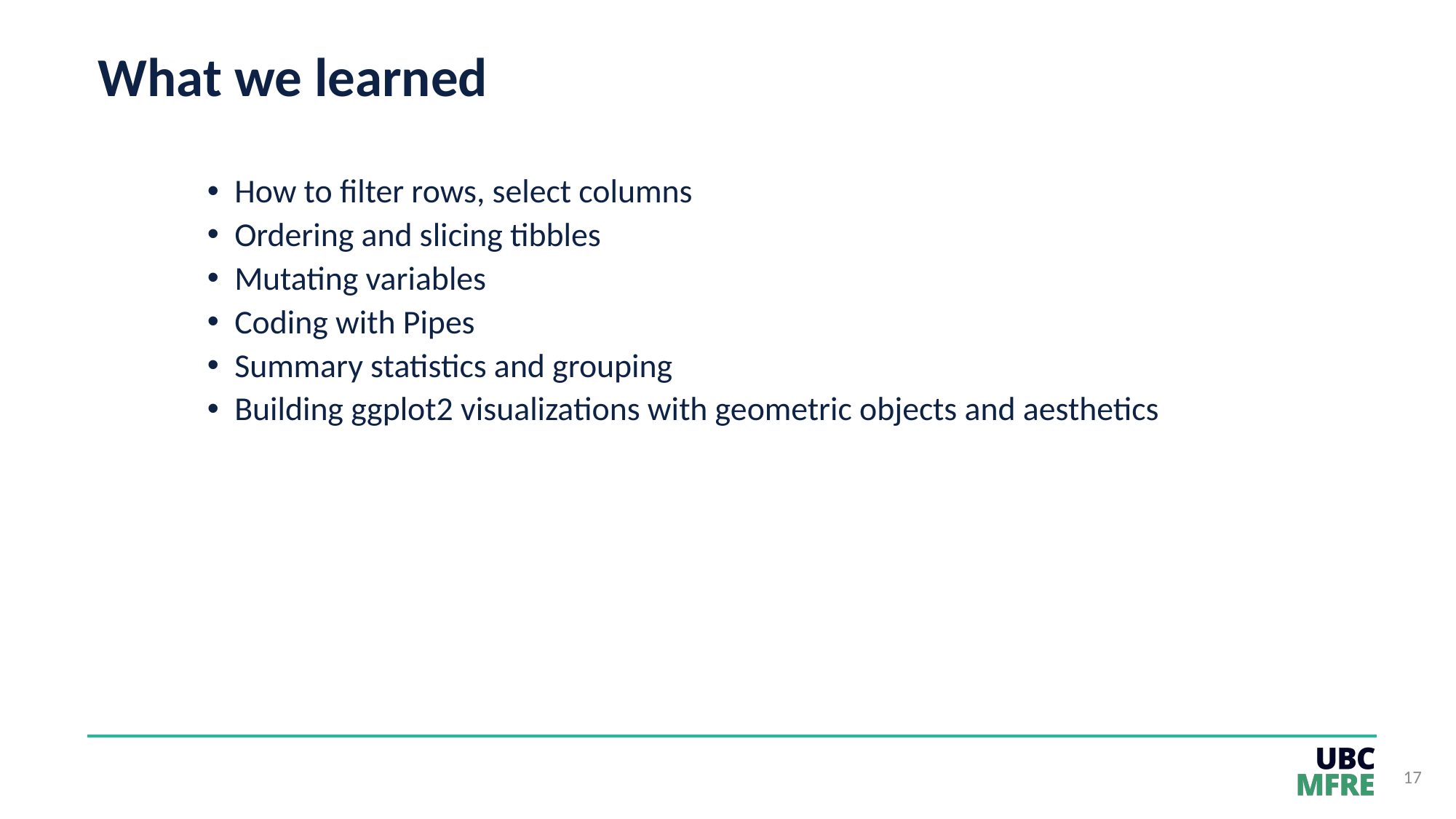

# What we learned
How to filter rows, select columns
Ordering and slicing tibbles
Mutating variables
Coding with Pipes
Summary statistics and grouping
Building ggplot2 visualizations with geometric objects and aesthetics
17